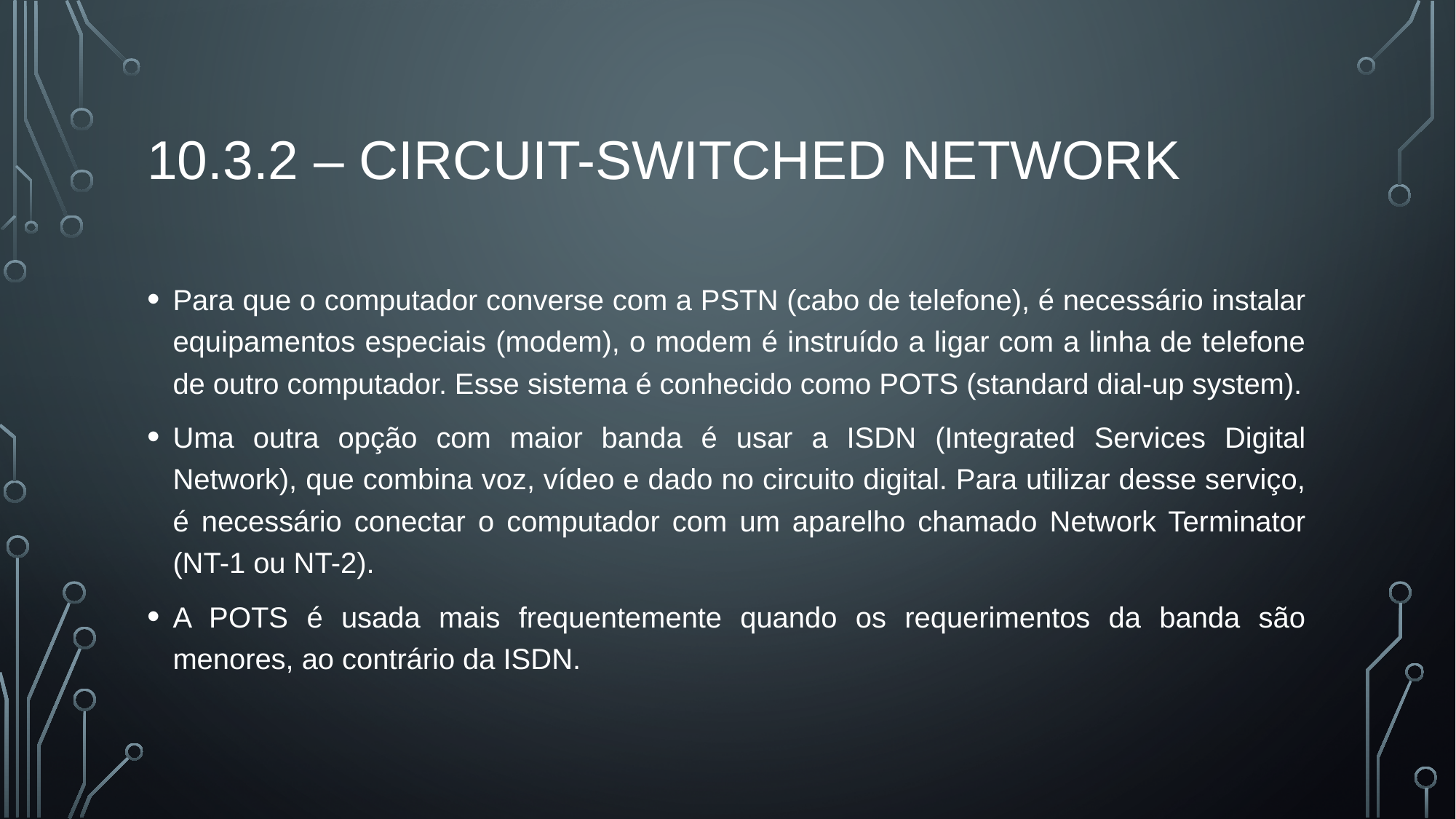

# 10.3.2 – Circuit-switched network
Para que o computador converse com a PSTN (cabo de telefone), é necessário instalar equipamentos especiais (modem), o modem é instruído a ligar com a linha de telefone de outro computador. Esse sistema é conhecido como POTS (standard dial-up system).
Uma outra opção com maior banda é usar a ISDN (Integrated Services Digital Network), que combina voz, vídeo e dado no circuito digital. Para utilizar desse serviço, é necessário conectar o computador com um aparelho chamado Network Terminator (NT-1 ou NT-2).
A POTS é usada mais frequentemente quando os requerimentos da banda são menores, ao contrário da ISDN.